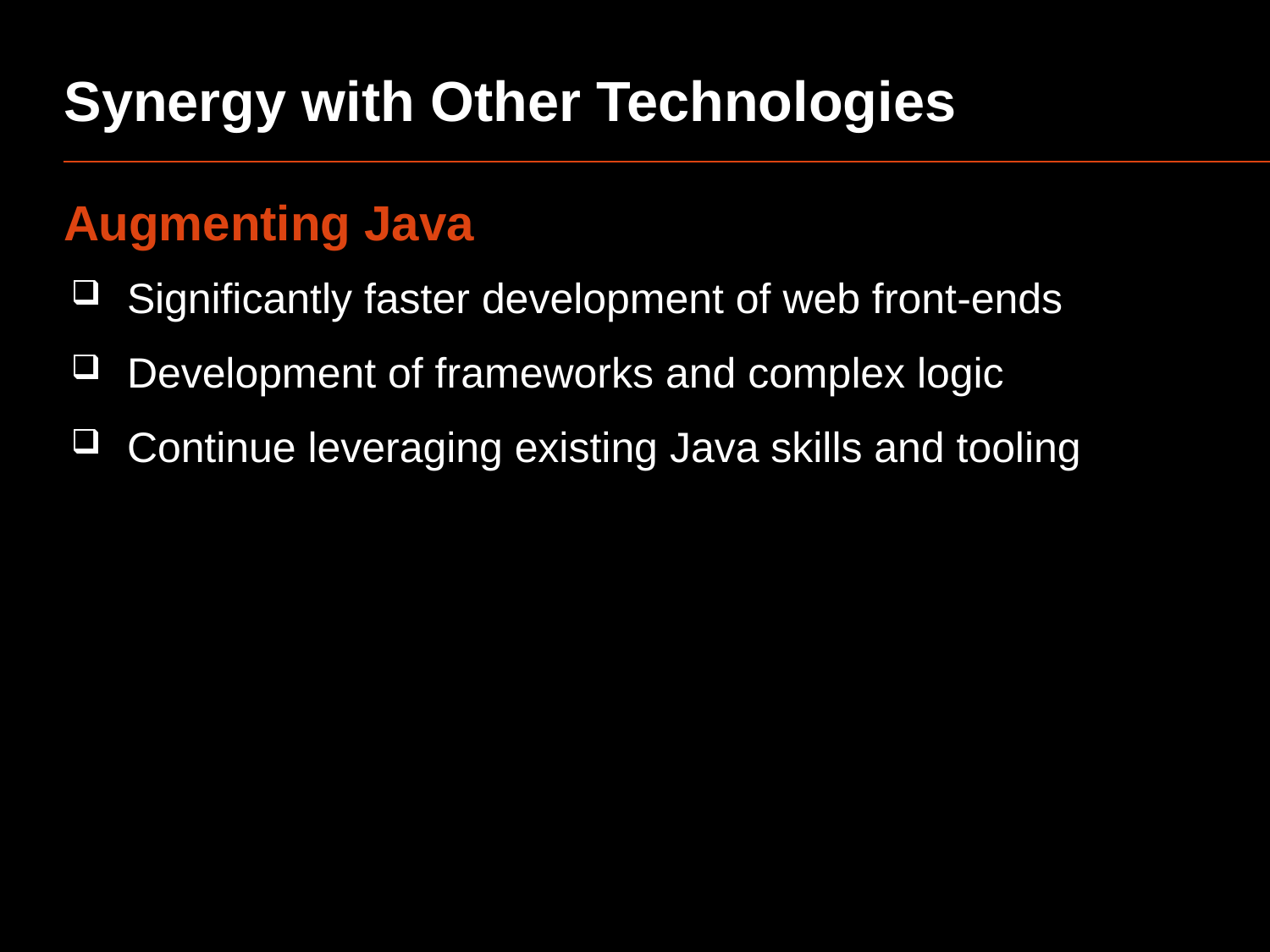

# Synergy with Other Technologies
Augmenting Java
Significantly faster development of web front-ends
Development of frameworks and complex logic
Continue leveraging existing Java skills and tooling